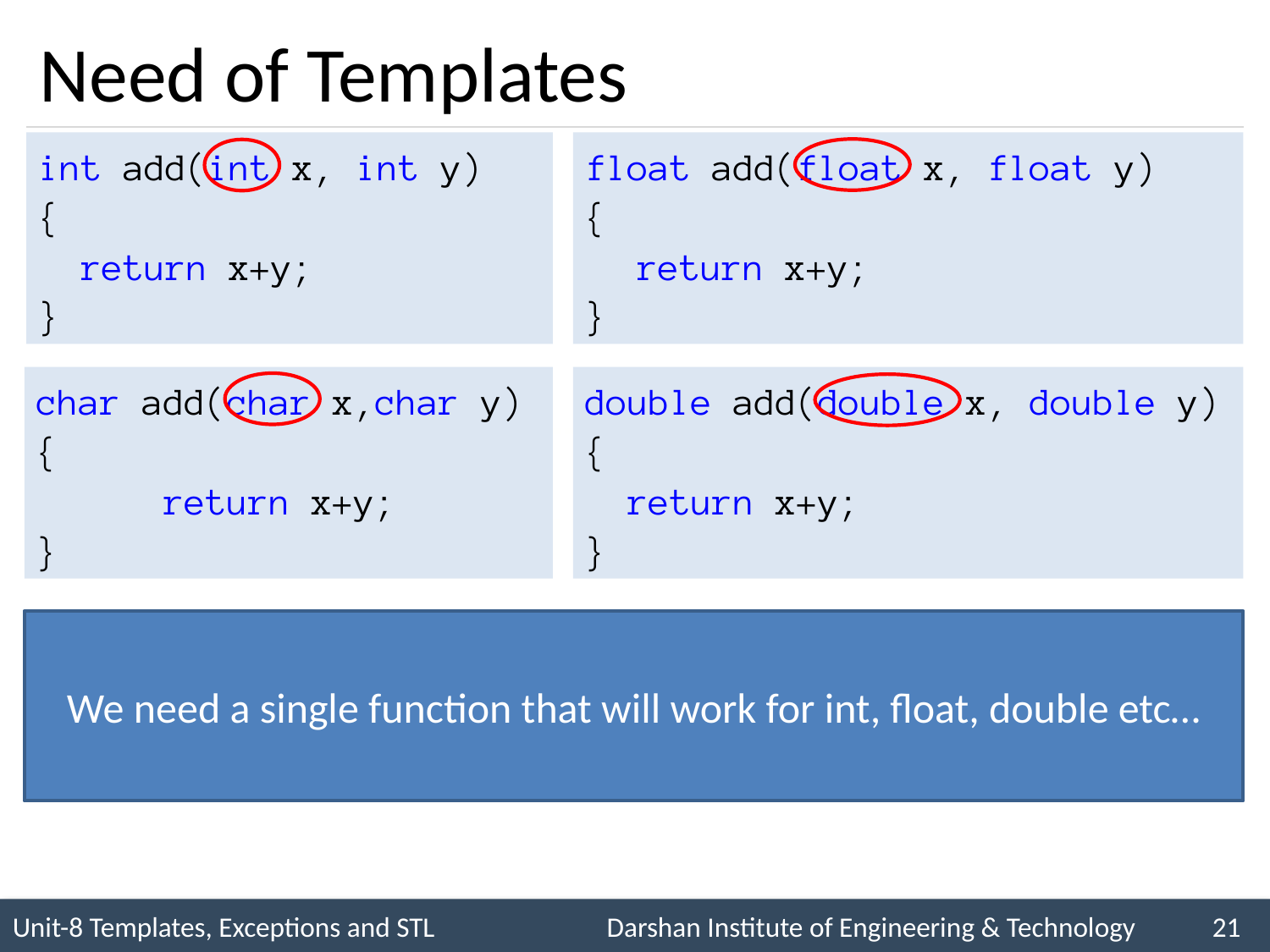

# Need of Templates
float add(float x, float y)
{
      return x+y;
}
int add(int x, int y)
{
  return x+y;
}

char add(char x,char y)
{
	return x+y;
}
double add(double x, double y)
{
  return x+y;
}

We need a single function that will work for int, float, double etc…